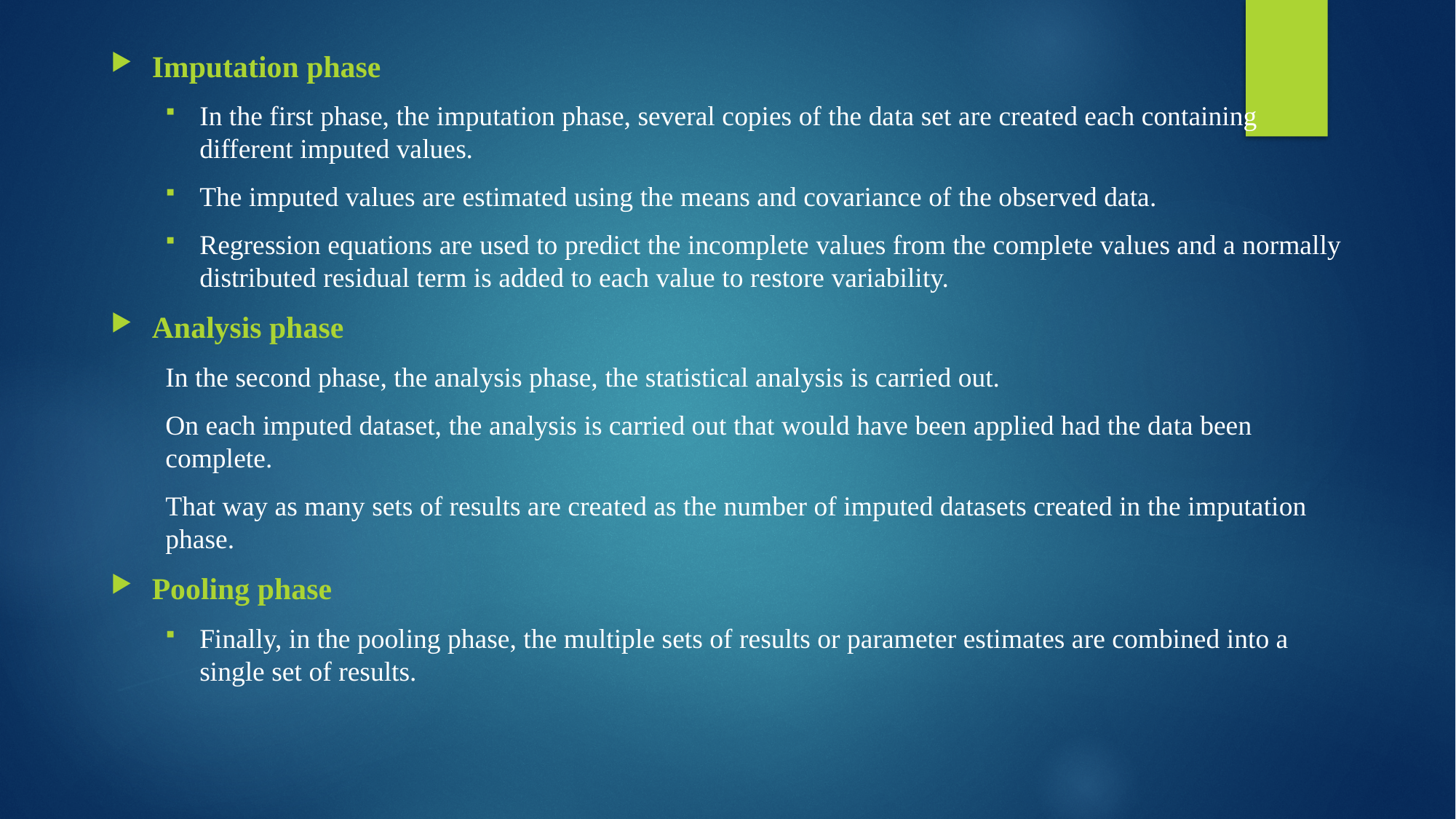

Imputation phase
In the first phase, the imputation phase, several copies of the data set are created each containing different imputed values.
The imputed values are estimated using the means and covariance of the observed data.
Regression equations are used to predict the incomplete values from the complete values and a normally distributed residual term is added to each value to restore variability.
Analysis phase
In the second phase, the analysis phase, the statistical analysis is carried out.
On each imputed dataset, the analysis is carried out that would have been applied had the data been complete.
That way as many sets of results are created as the number of imputed datasets created in the imputation phase.
Pooling phase
Finally, in the pooling phase, the multiple sets of results or parameter estimates are combined into a single set of results.